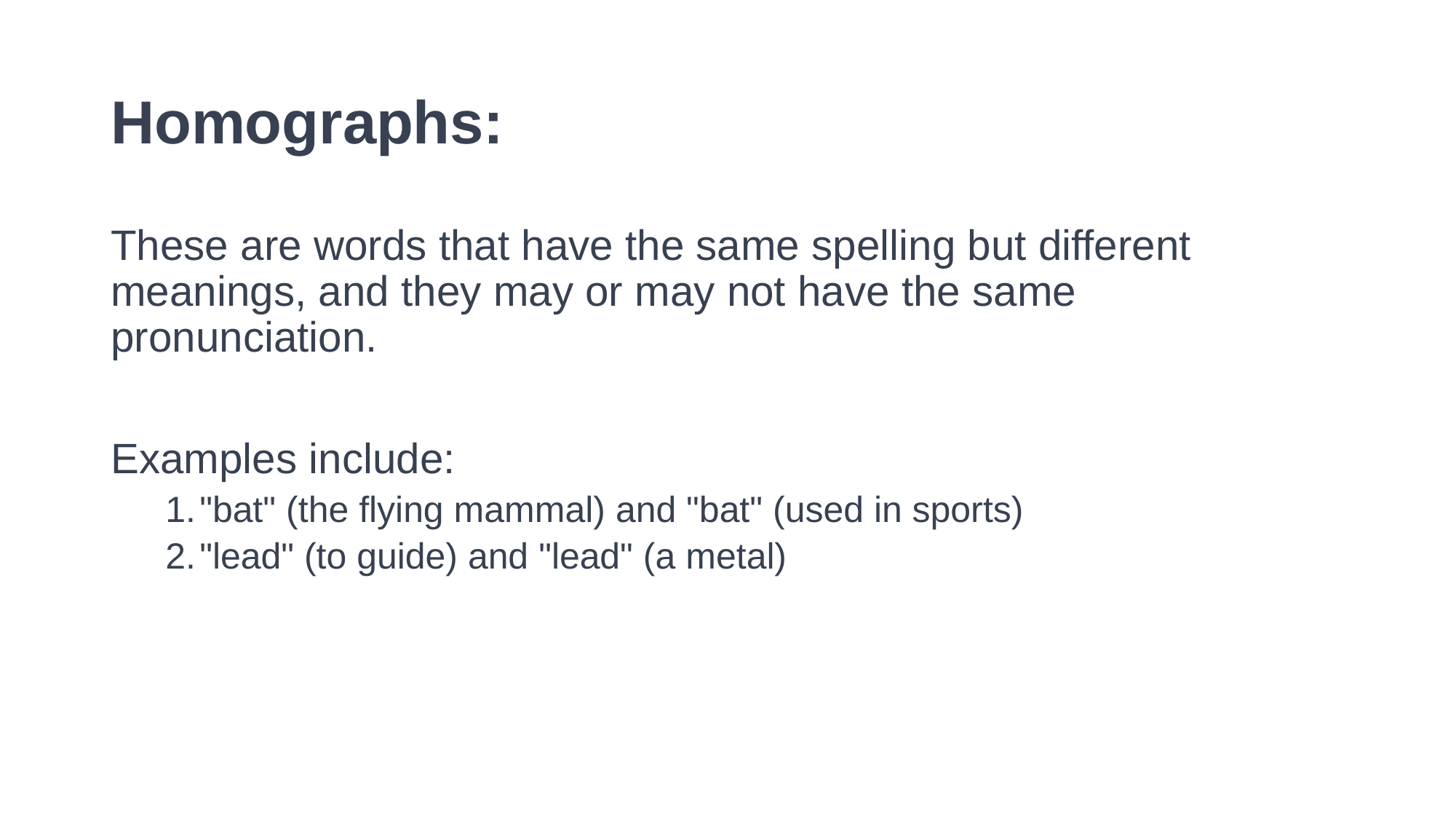

# Homographs:
These are words that have the same spelling but different meanings, and they may or may not have the same pronunciation.

Examples include:
"bat" (the flying mammal) and "bat" (used in sports)
"lead" (to guide) and "lead" (a metal)